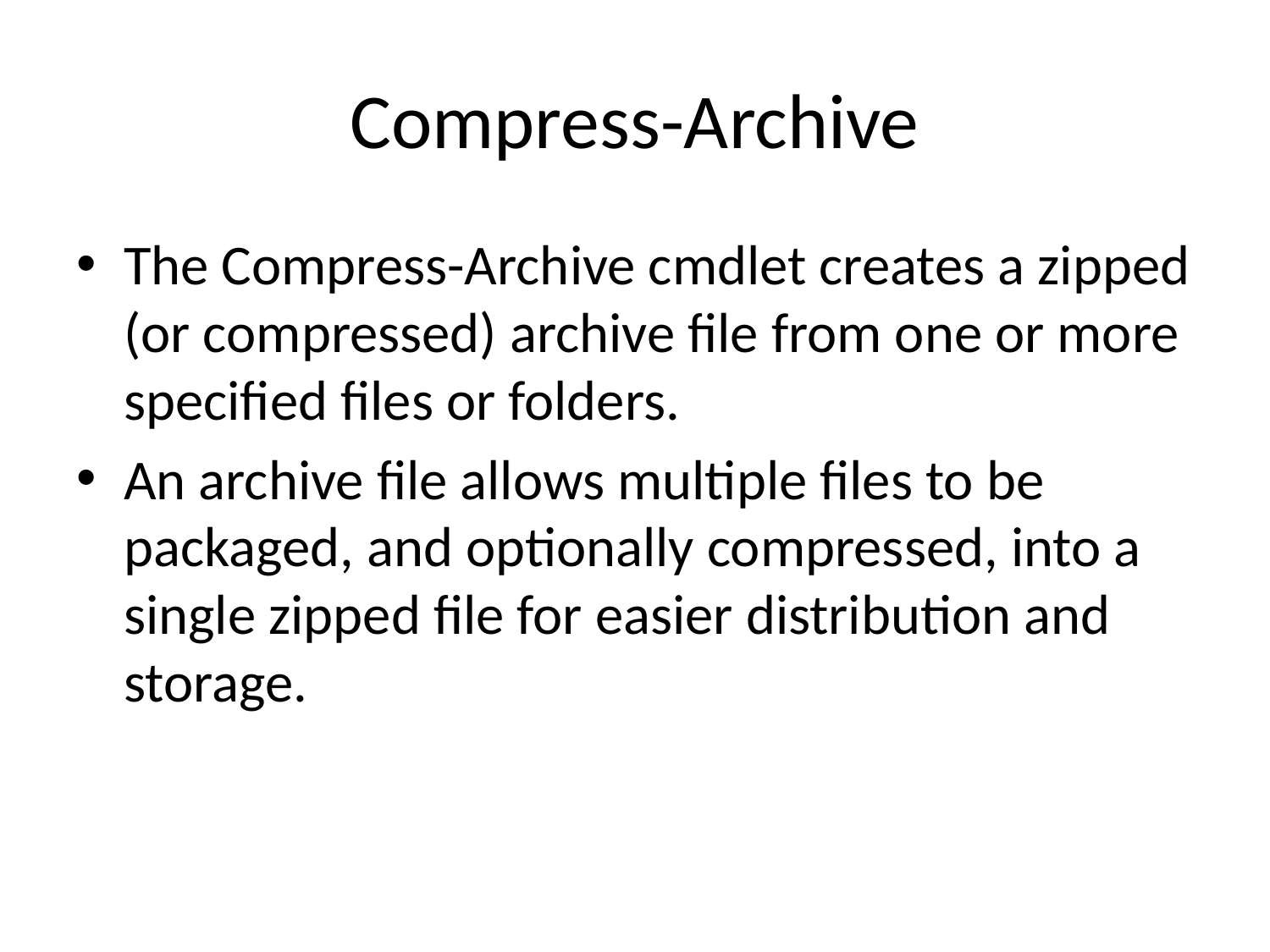

# Compress-Archive
The Compress-Archive cmdlet creates a zipped (or compressed) archive file from one or more specified files or folders.
An archive file allows multiple files to be packaged, and optionally compressed, into a single zipped file for easier distribution and storage.